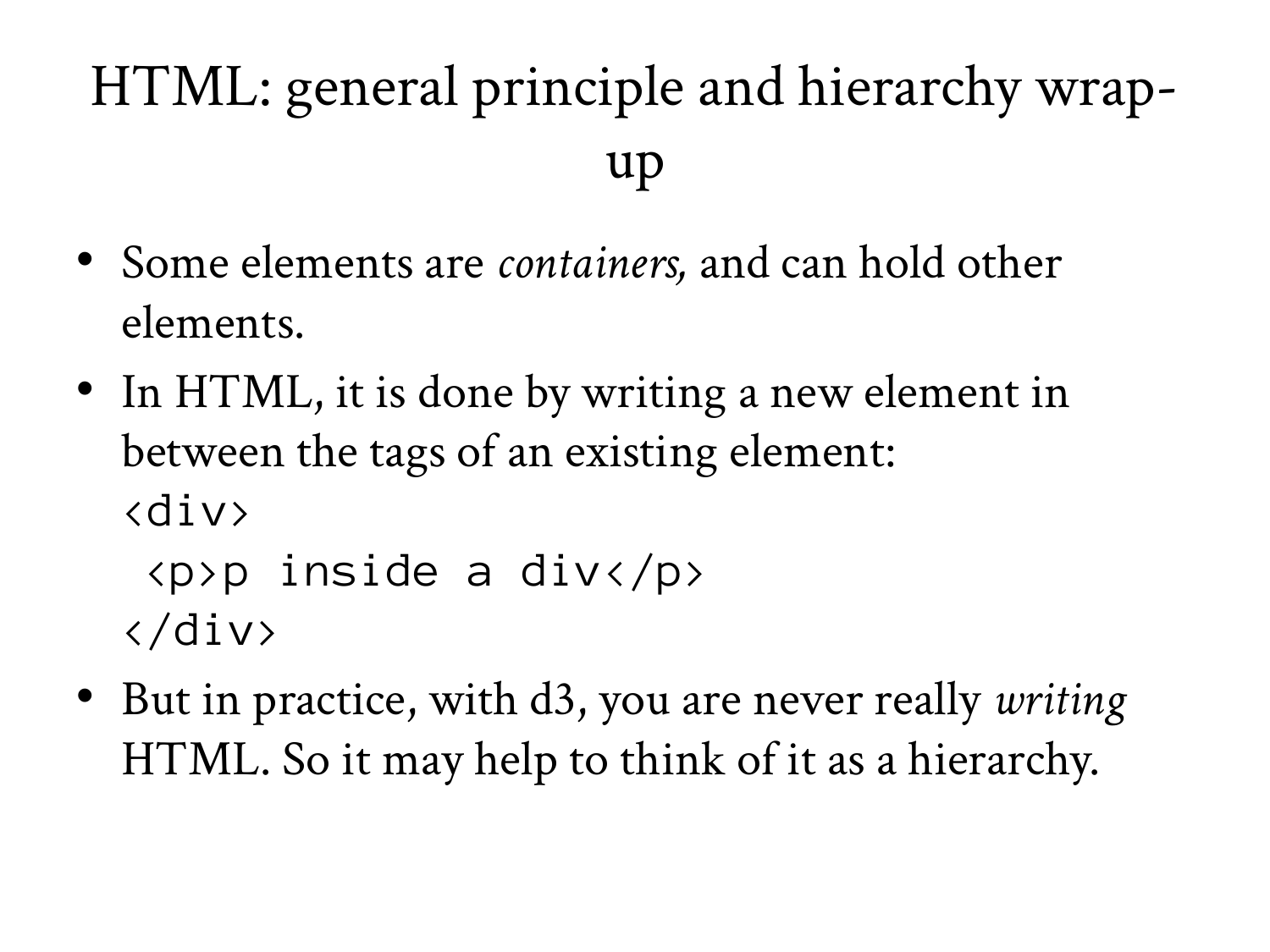

# HTML: general principle and hierarchy wrap-up
Some elements are containers, and can hold other elements.
In HTML, it is done by writing a new element in between the tags of an existing element:
<div>
  <p>p inside a div</p>
</div>
But in practice, with d3, you are never really writing HTML. So it may help to think of it as a hierarchy.